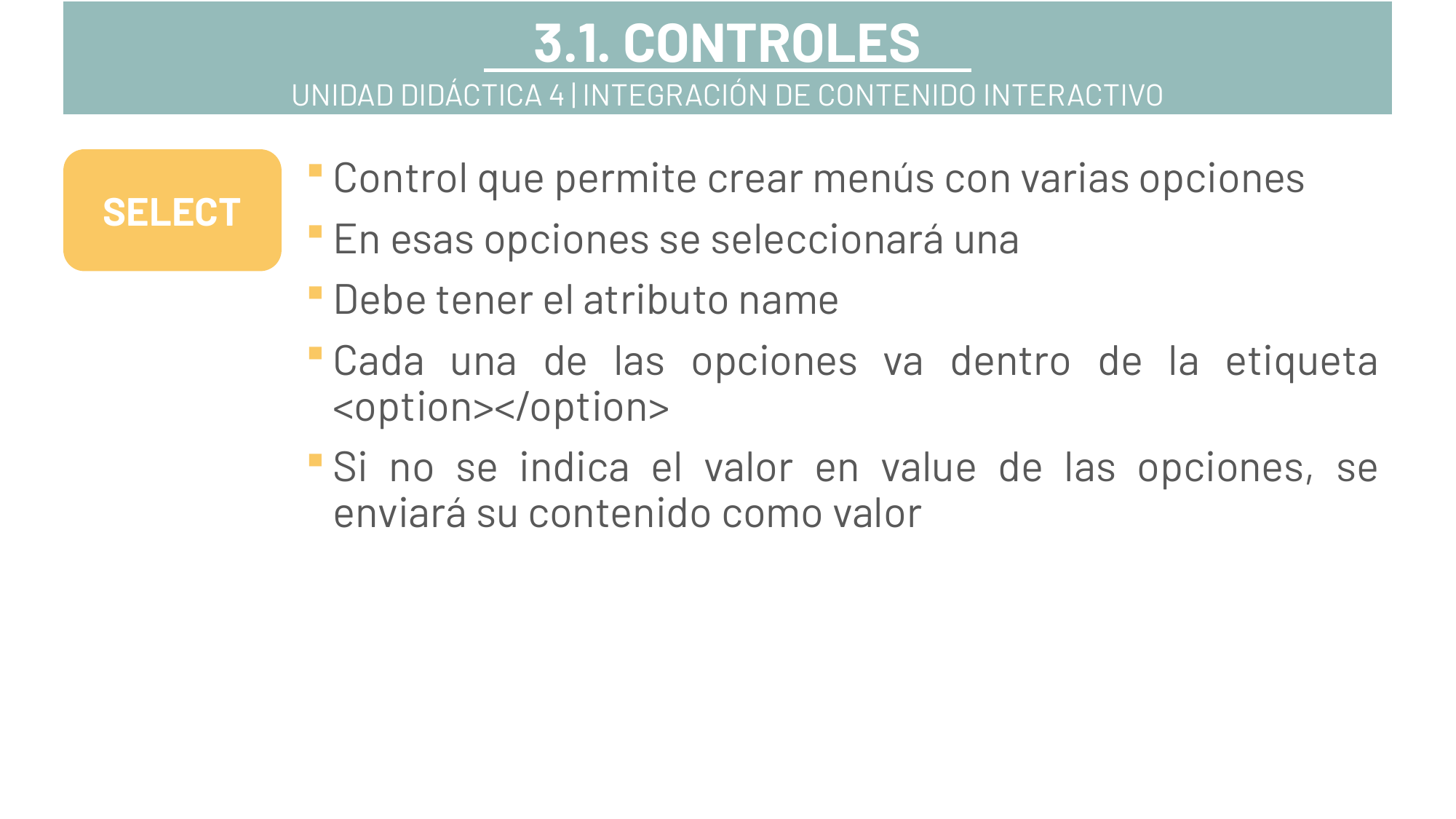

3.1. CONTROLES
UNIDAD DIDÁCTICA 4 | INTEGRACIÓN DE CONTENIDO INTERACTIVO
SELECT
Control que permite crear menús con varias opciones
En esas opciones se seleccionará una
Debe tener el atributo name
Cada una de las opciones va dentro de la etiqueta <option></option>
Si no se indica el valor en value de las opciones, se enviará su contenido como valor